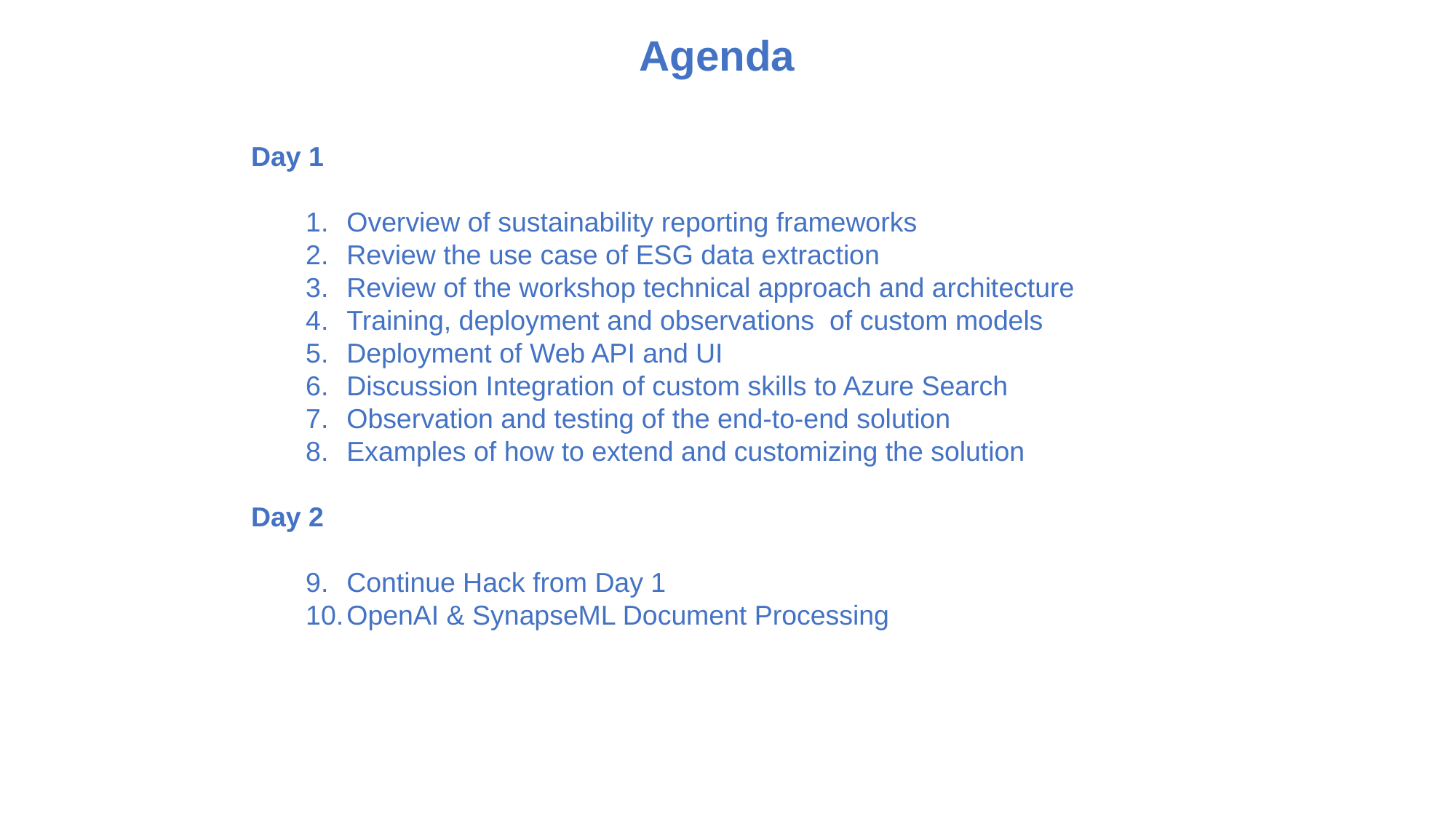

# Agenda
Day 1

Overview of sustainability reporting frameworks
Review the use case of ESG data extraction
Review of the workshop technical approach and architecture
Training, deployment and observations  of custom models
Deployment of Web API and UI
Discussion Integration of custom skills to Azure Search
Observation and testing of the end-to-end solution
Examples of how to extend and customizing the solution

Day 2

Continue Hack from Day 1
OpenAI & SynapseML Document Processing